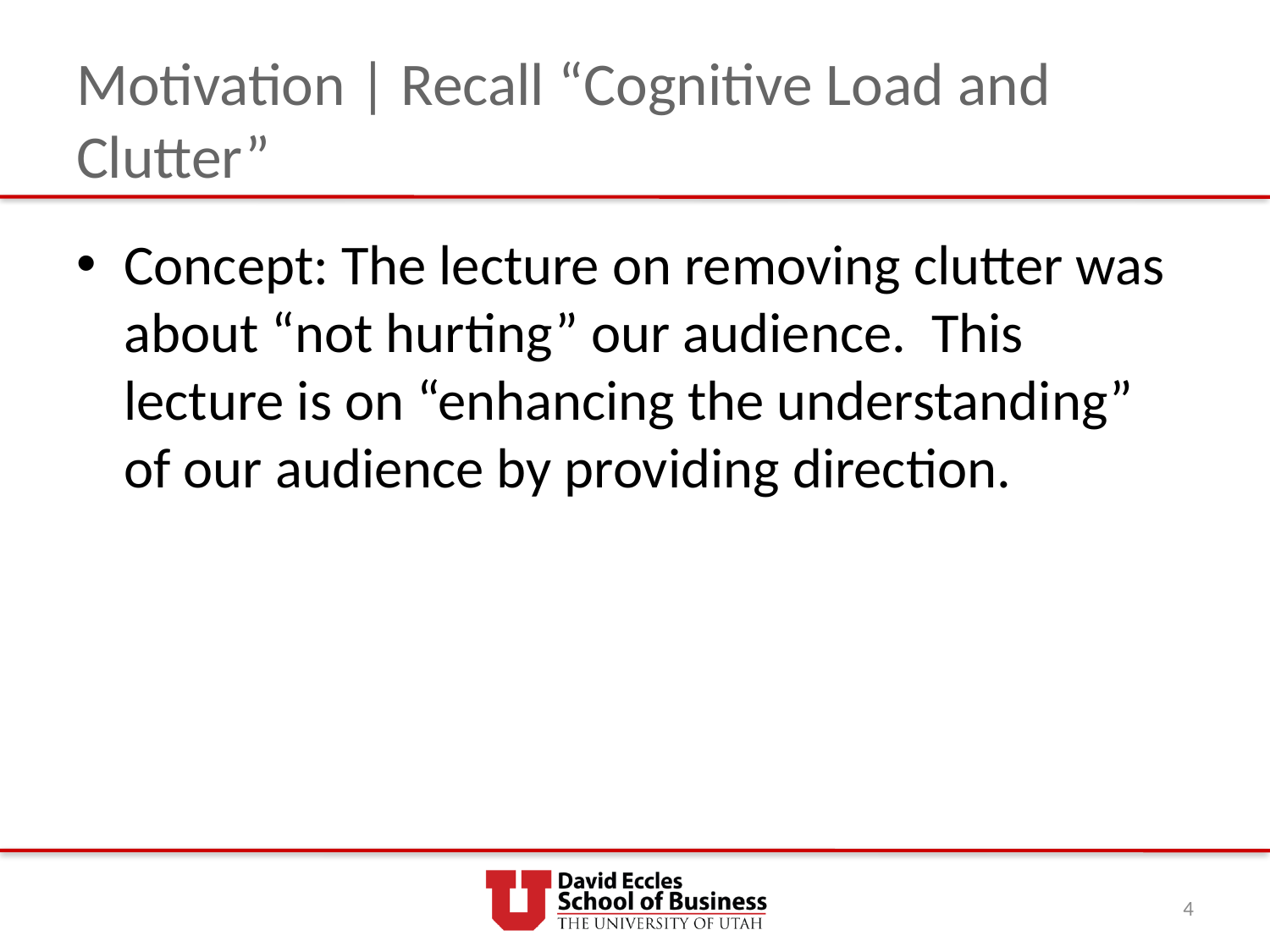

# Motivation | Recall “Cognitive Load and Clutter”
Concept: The lecture on removing clutter was about “not hurting” our audience.  This lecture is on “enhancing the understanding” of our audience by providing direction.
4